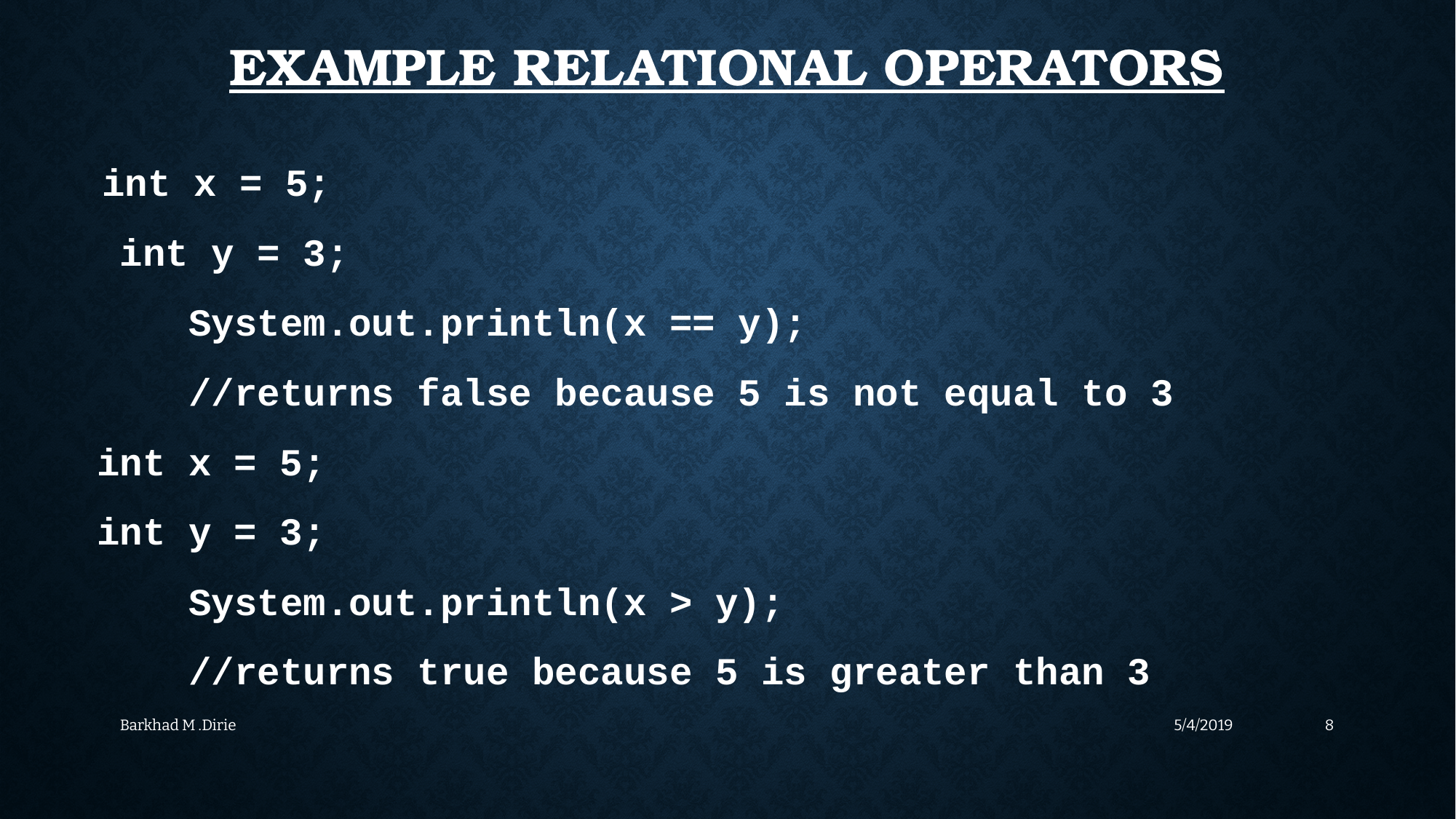

# Example relational operators
 int x = 5;
 int y = 3;
    System.out.println(x == y);
    //returns false because 5 is not equal to 3
int x = 5;
int y = 3;
    System.out.println(x > y);
    //returns true because 5 is greater than 3
Barkhad M .Dirie
5/4/2019
8